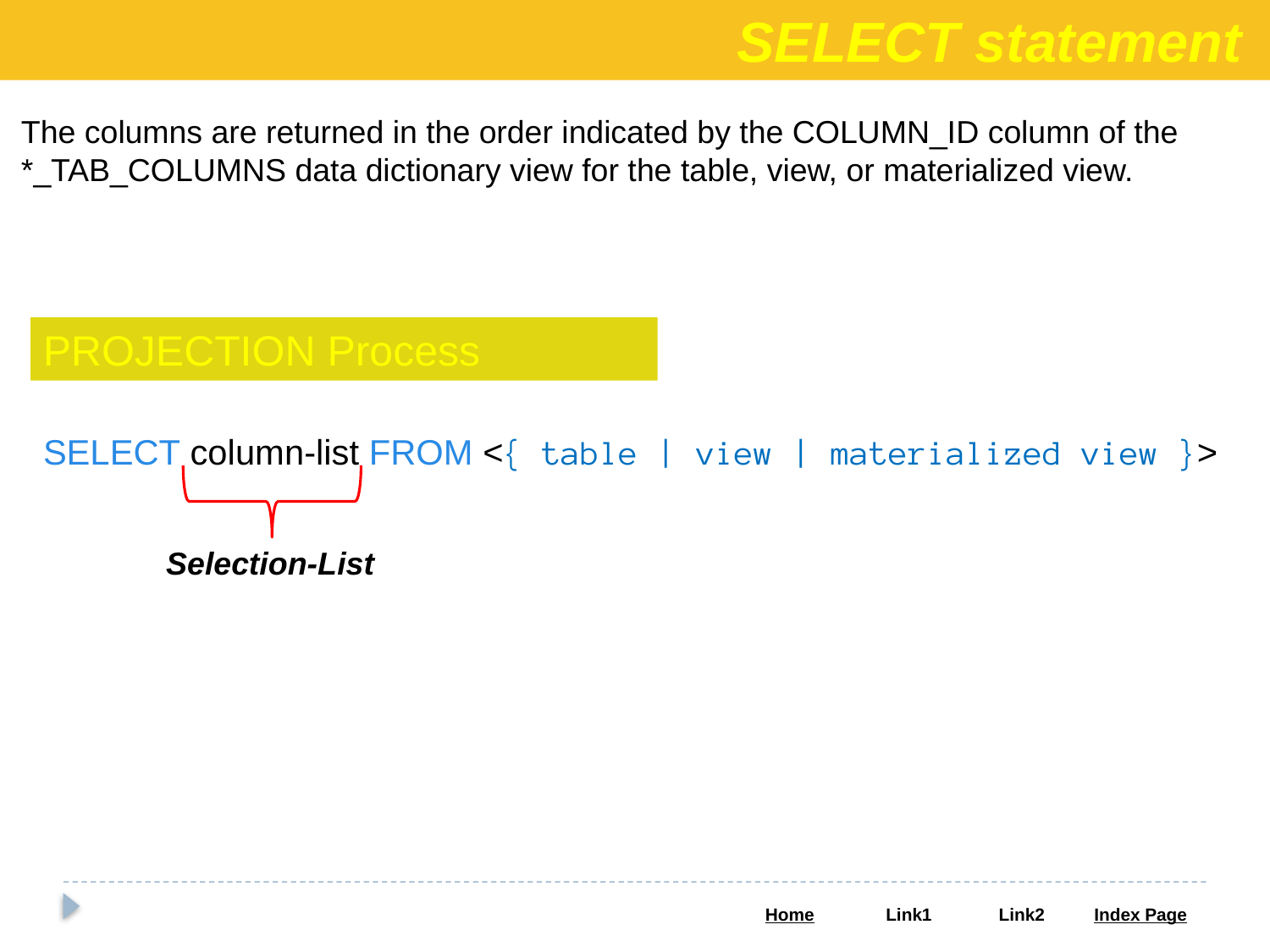

SELECT statement
The columns are returned in the order indicated by the COLUMN_ID column of the *_TAB_COLUMNS data dictionary view for the table, view, or materialized view.
PROJECTION Process

SELECT column-list FROM <{ table | view | materialized view }>
Selection-List